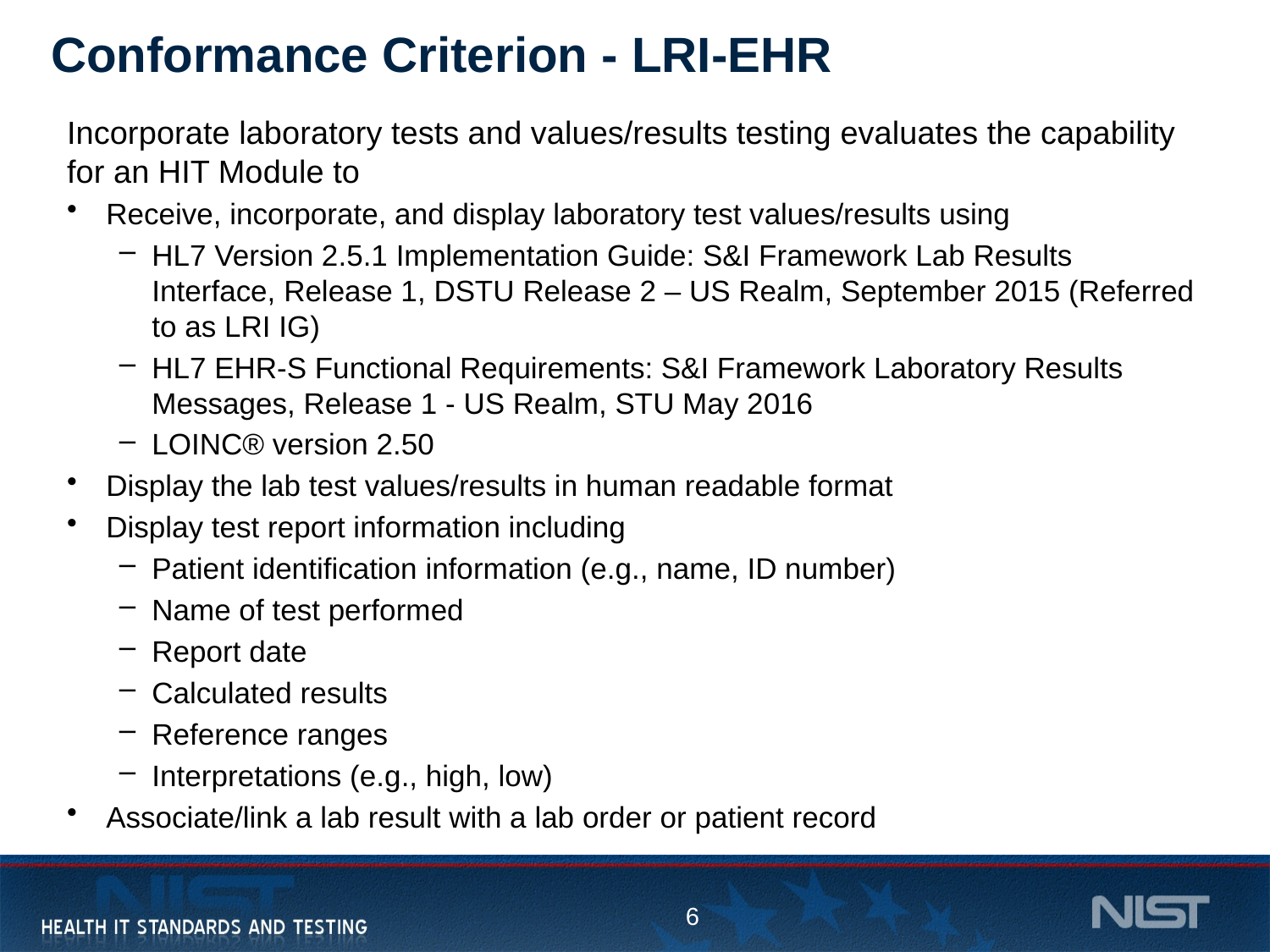

# Conformance Criterion - LRI-EHR
Incorporate laboratory tests and values/results testing evaluates the capability for an HIT Module to
Receive, incorporate, and display laboratory test values/results using
HL7 Version 2.5.1 Implementation Guide: S&I Framework Lab Results Interface, Release 1, DSTU Release 2 – US Realm, September 2015 (Referred to as LRI IG)
HL7 EHR-S Functional Requirements: S&I Framework Laboratory Results Messages, Release 1 - US Realm, STU May 2016
LOINC® version 2.50
Display the lab test values/results in human readable format
Display test report information including
Patient identification information (e.g., name, ID number)
Name of test performed
Report date
Calculated results
Reference ranges
Interpretations (e.g., high, low)
Associate/link a lab result with a lab order or patient record

6